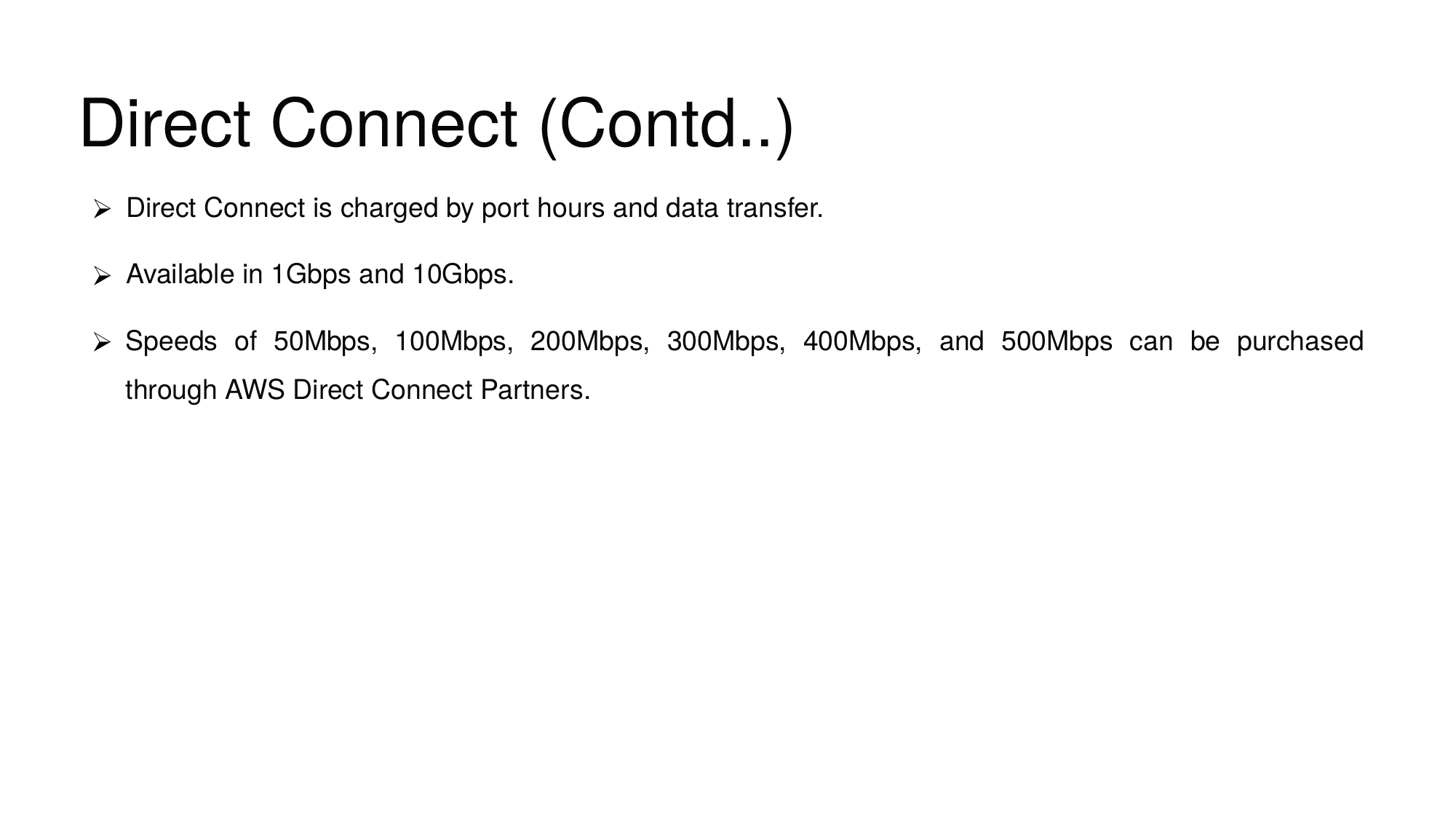

# Direct Connect (Contd..)
Direct Connect is charged by port hours and data transfer.
Available in 1Gbps and 10Gbps.
Speeds of 50Mbps, 100Mbps, 200Mbps, 300Mbps, 400Mbps, and 500Mbps can be purchased through AWS Direct Connect Partners.